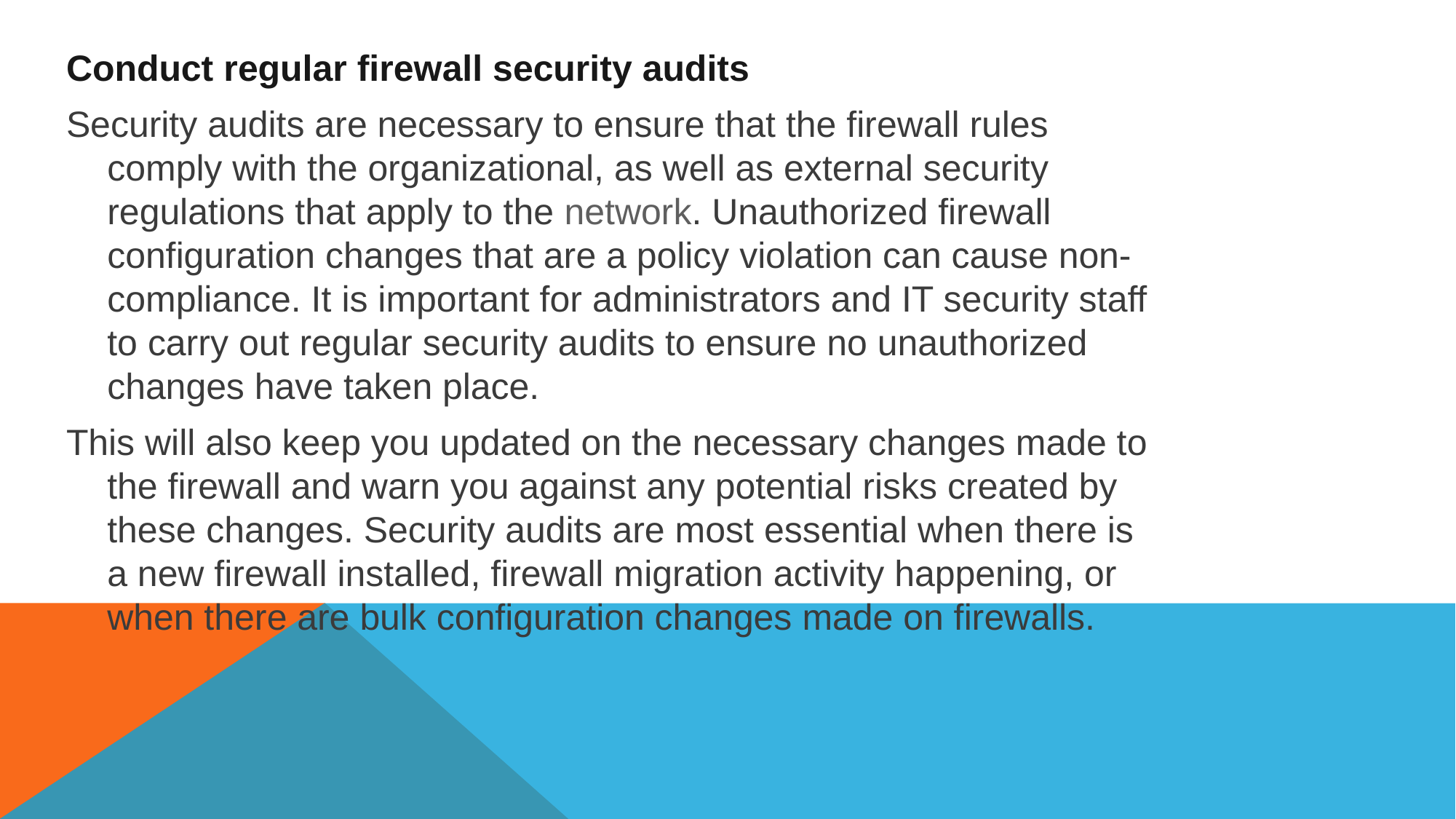

Conduct regular firewall security audits
Security audits are necessary to ensure that the firewall rules comply with the organizational, as well as external security regulations that apply to the network. Unauthorized firewall configuration changes that are a policy violation can cause non-compliance. It is important for administrators and IT security staff to carry out regular security audits to ensure no unauthorized changes have taken place.
This will also keep you updated on the necessary changes made to the firewall and warn you against any potential risks created by these changes. Security audits are most essential when there is a new firewall installed, firewall migration activity happening, or when there are bulk configuration changes made on firewalls.